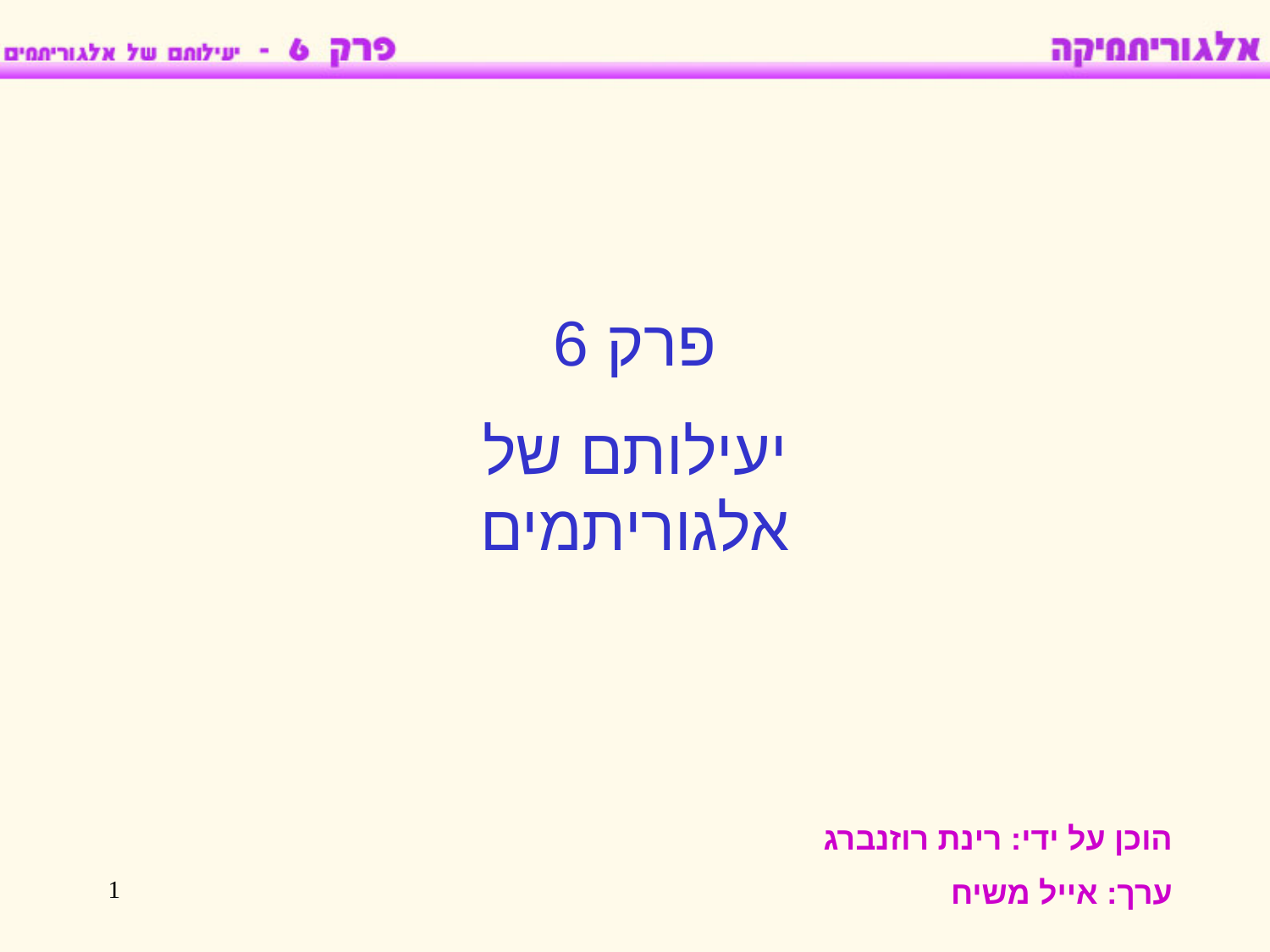

פרק 6
יעילותם של אלגוריתמים
הוכן על ידי: רינת רוזנברג
ערך: אייל משיח
1